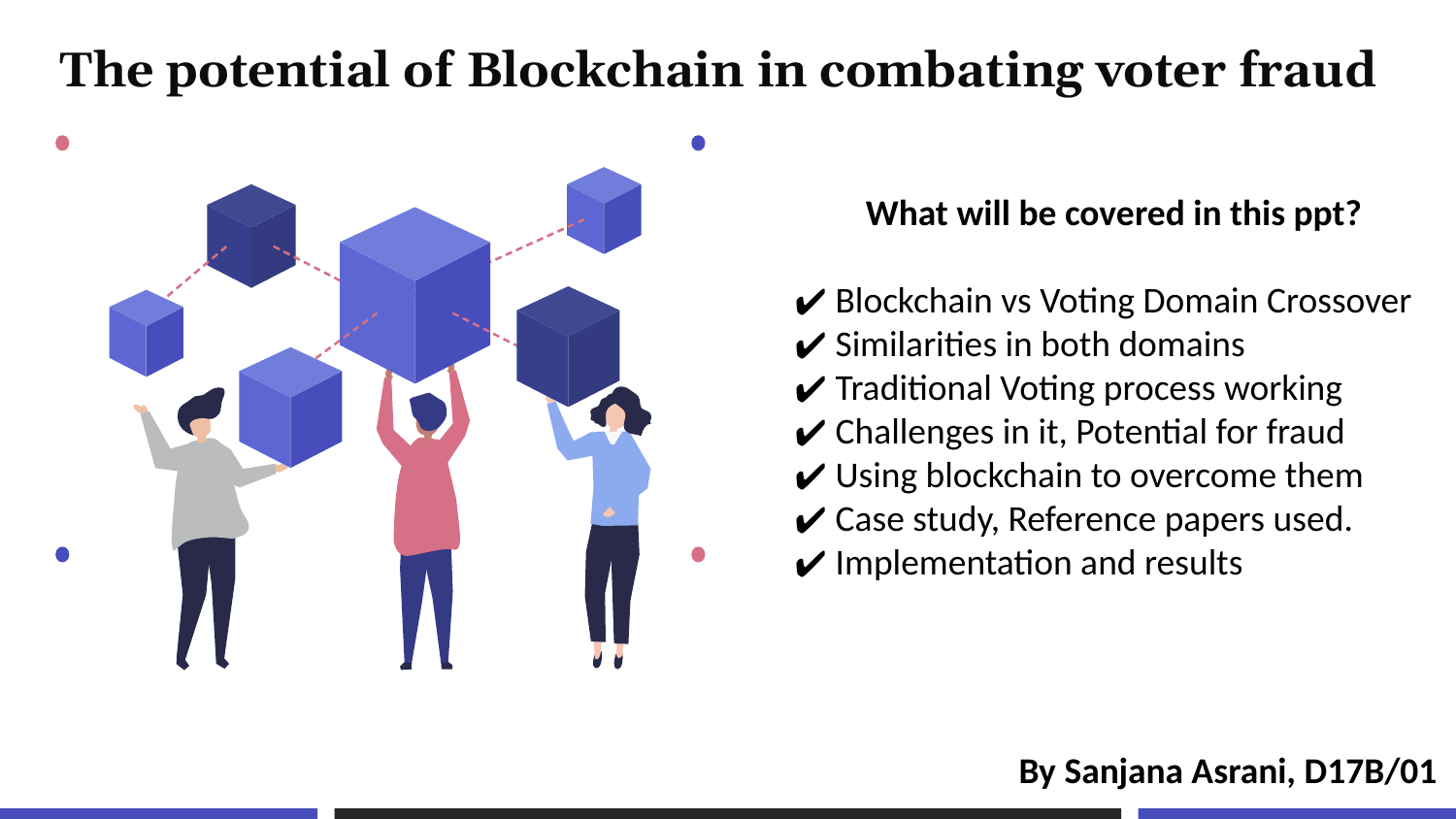

The potential of Blockchain in combating voter fraud

What will be covered in this ppt?

Blockchain vs Voting Domain Crossover
Similarities in both domains
Traditional Voting process working
Challenges in it, Potential for fraud
Using blockchain to overcome them
Case study, Reference papers used.
Implementation and results

By Sanjana Asrani, D17B/01